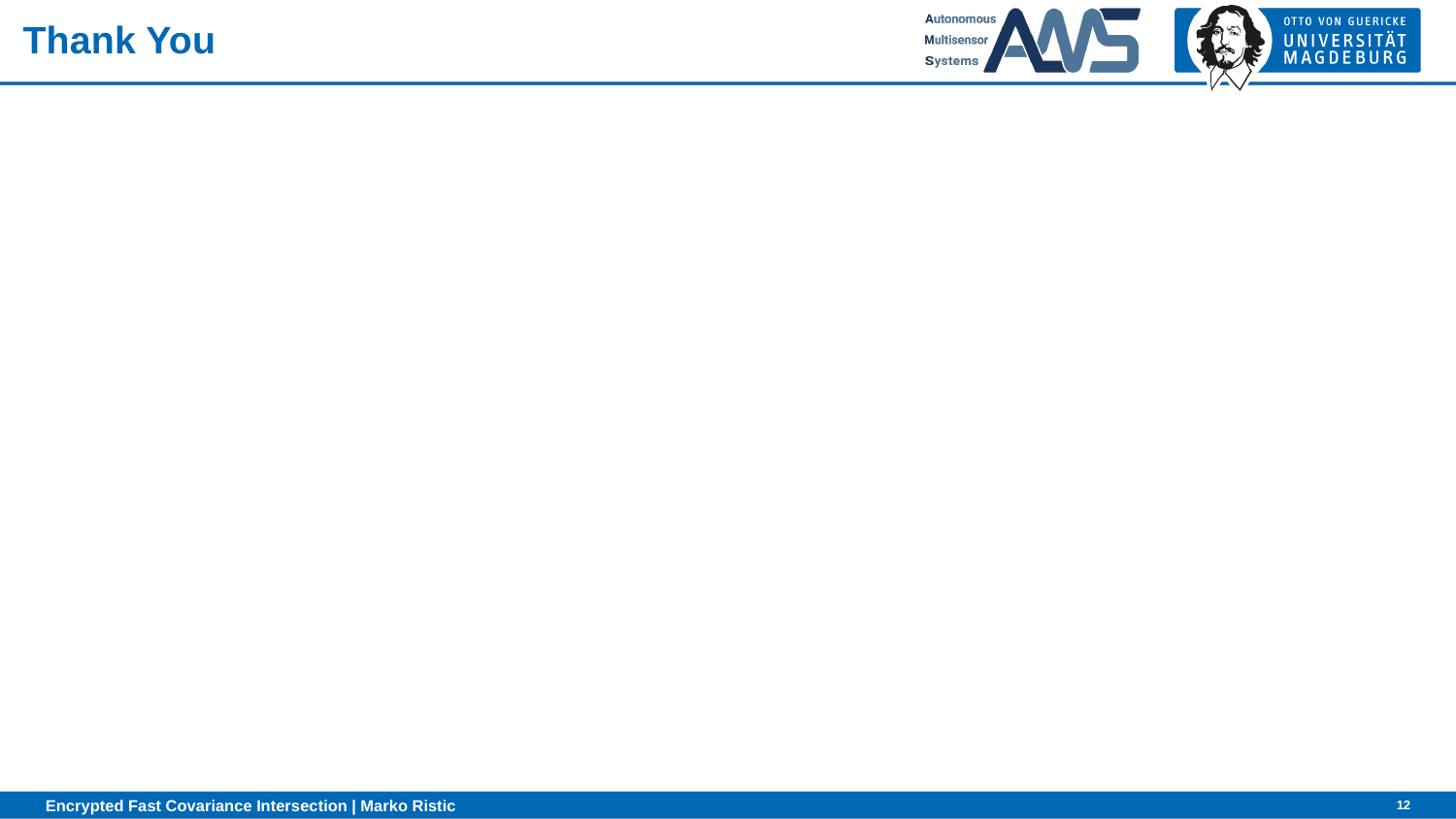

# Thank You

12
Encrypted Fast Covariance Intersection | Marko Ristic